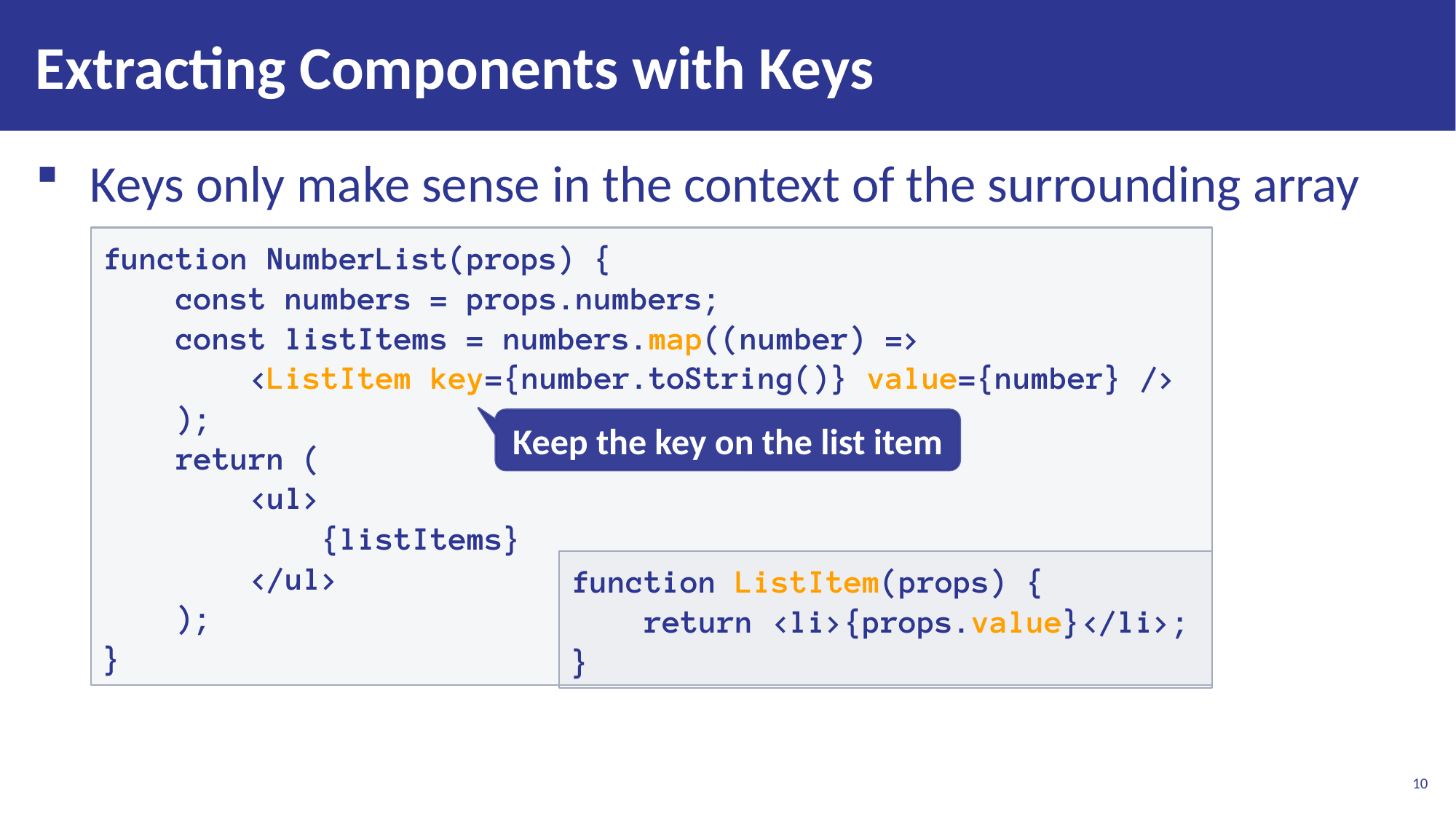

# Extracting Components with Keys
Keys only make sense in the context of the surrounding array
function NumberList(props) {
    const numbers = props.numbers;
    const listItems = numbers.map((number) =>
        <ListItem key={number.toString()} value={number} />
    );
    return (
        <ul>
            {listItems}
        </ul>
    );
}
Keep the key on the list item
function ListItem(props) {
    return <li>{props.value}</li>;
}
10